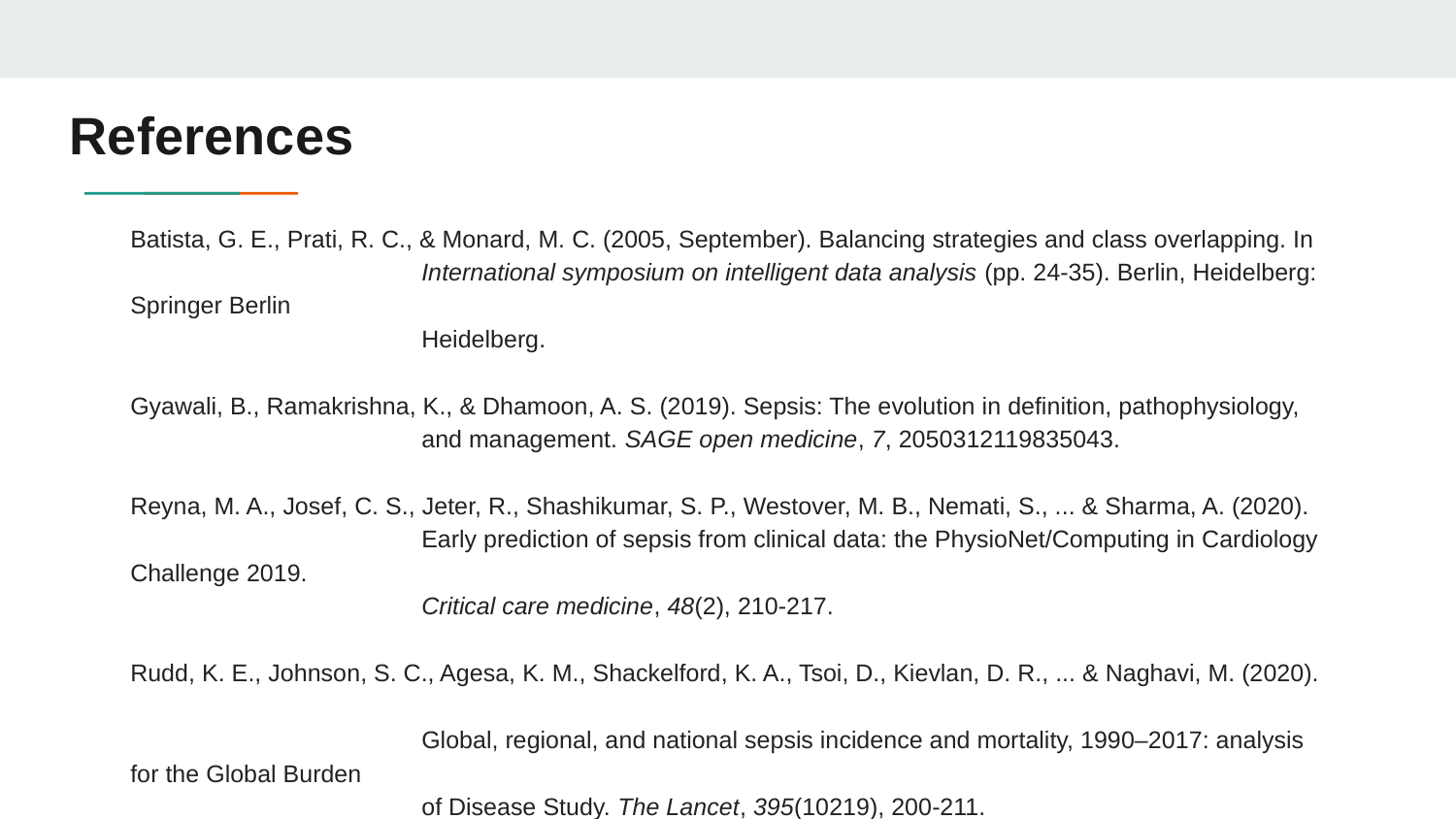

# References

Batista, G. E., Prati, R. C., & Monard, M. C. (2005, September). Balancing strategies and class overlapping. In
		International symposium on intelligent data analysis (pp. 24-35). Berlin, Heidelberg: Springer Berlin
		Heidelberg.

Gyawali, B., Ramakrishna, K., & Dhamoon, A. S. (2019). Sepsis: The evolution in definition, pathophysiology,
		and management. SAGE open medicine, 7, 2050312119835043.

Reyna, M. A., Josef, C. S., Jeter, R., Shashikumar, S. P., Westover, M. B., Nemati, S., ... & Sharma, A. (2020).
		Early prediction of sepsis from clinical data: the PhysioNet/Computing in Cardiology Challenge 2019.
		Critical care medicine, 48(2), 210-217.

Rudd, K. E., Johnson, S. C., Agesa, K. M., Shackelford, K. A., Tsoi, D., Kievlan, D. R., ... & Naghavi, M. (2020).
		Global, regional, and national sepsis incidence and mortality, 1990–2017: analysis for the Global Burden
		of Disease Study. The Lancet, 395(10219), 200-211.

LAKSHYA SONI. (2022).Sepsis prediction. Kaggle. Retrieved December 5, 2023 from
		https://www.kaggle.com/code/lakshyasoni97/sepsis-prediction